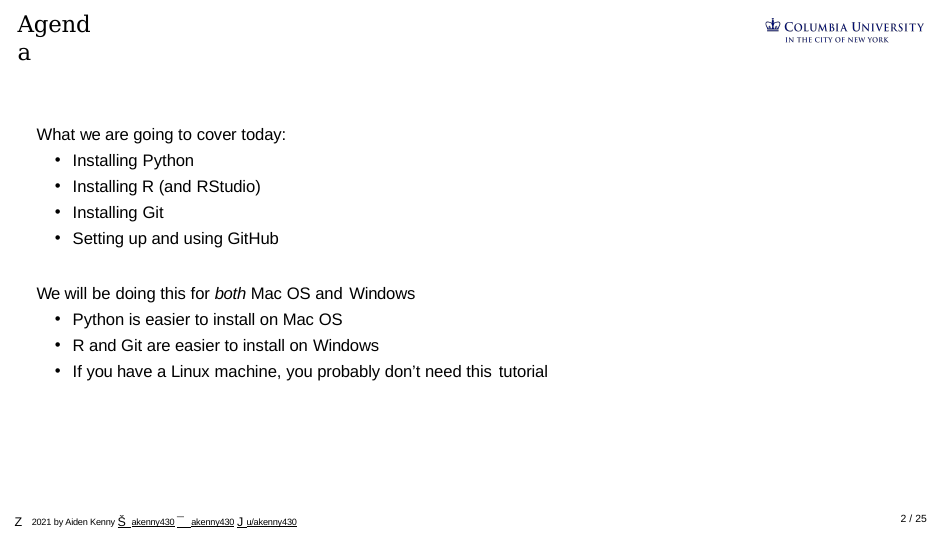

# Agenda

What we are going to cover today:
Installing Python
Installing R (and RStudio)
Installing Git
Setting up and using GitHub

We will be doing this for both Mac OS and Windows
Python is easier to install on Mac OS
R and Git are easier to install on Windows
If you have a Linux machine, you probably don’t need this tutorial
Z 2021 by Aiden Kenny Š akenny430 ¯ akenny430 J u/akenny430
2 / 25